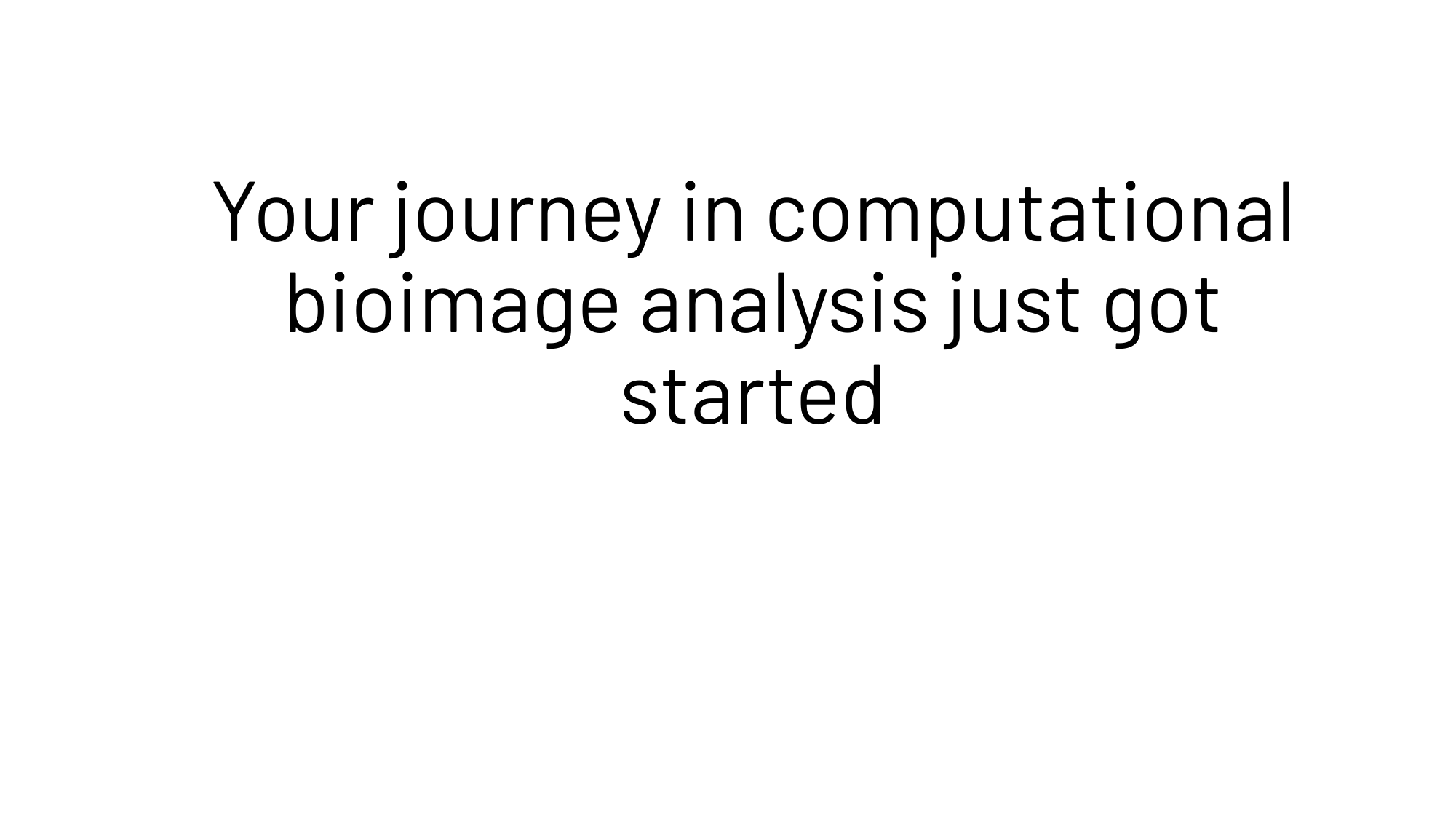

# Your journey in computational bioimage analysis just got started